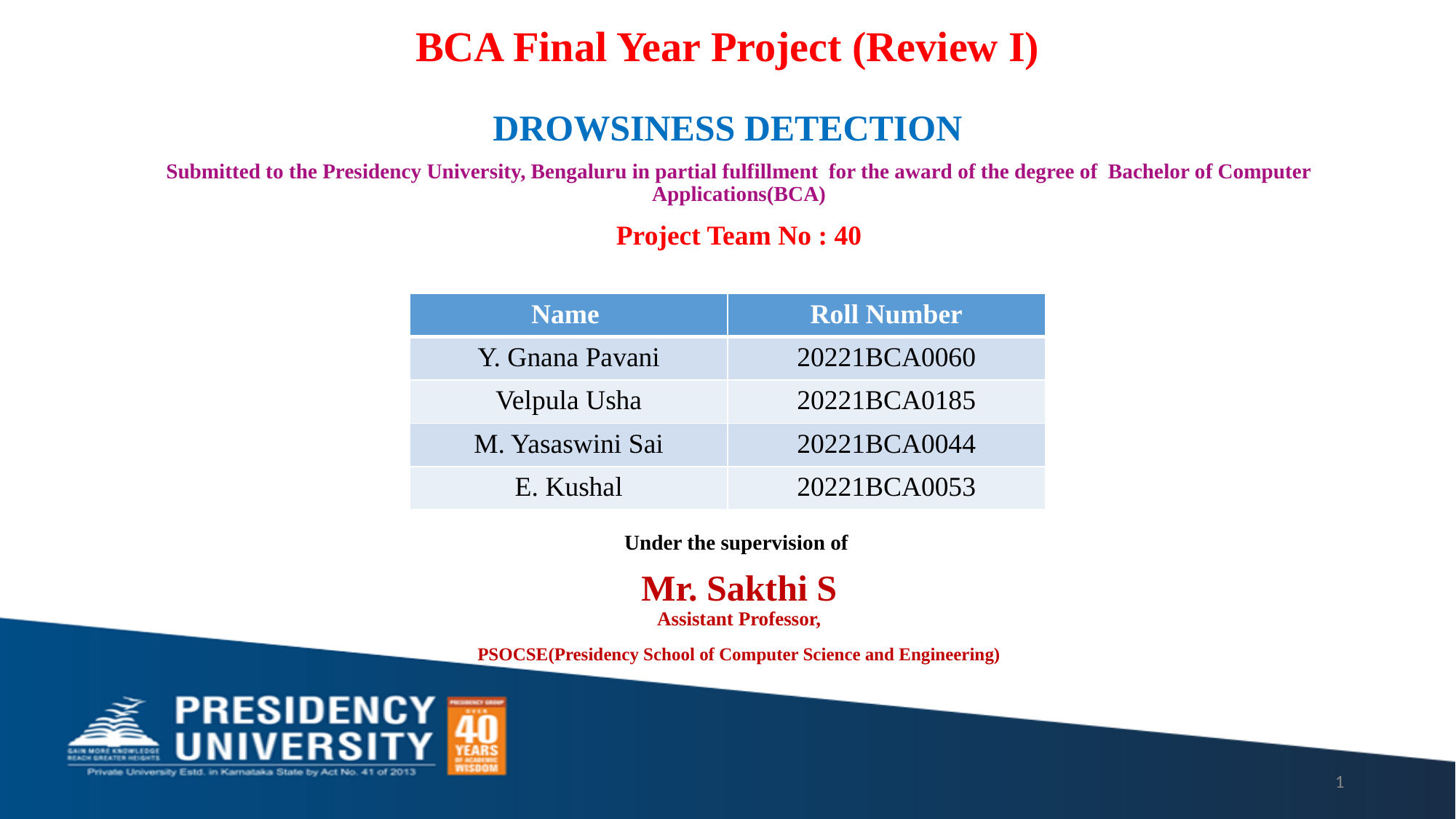

# BCA Final Year Project (Review I) DROWSINESS DETECTION
Submitted to the Presidency University, Bengaluru in partial fulfillment  for the award of the degree of  Bachelor of Computer Applications(BCA)
Project Team No : 40

Under the supervision of
Mr. Sakthi S
Assistant Professor,
PSOCSE(Presidency School of Computer Science and Engineering)

| Name | Roll Number |
| --- | --- |
| Y. Gnana Pavani | 20221BCA0060 |
| Velpula Usha | 20221BCA0185 |
| M. Yasaswini Sai | 20221BCA0044 |
| E. Kushal | 20221BCA0053 |
1